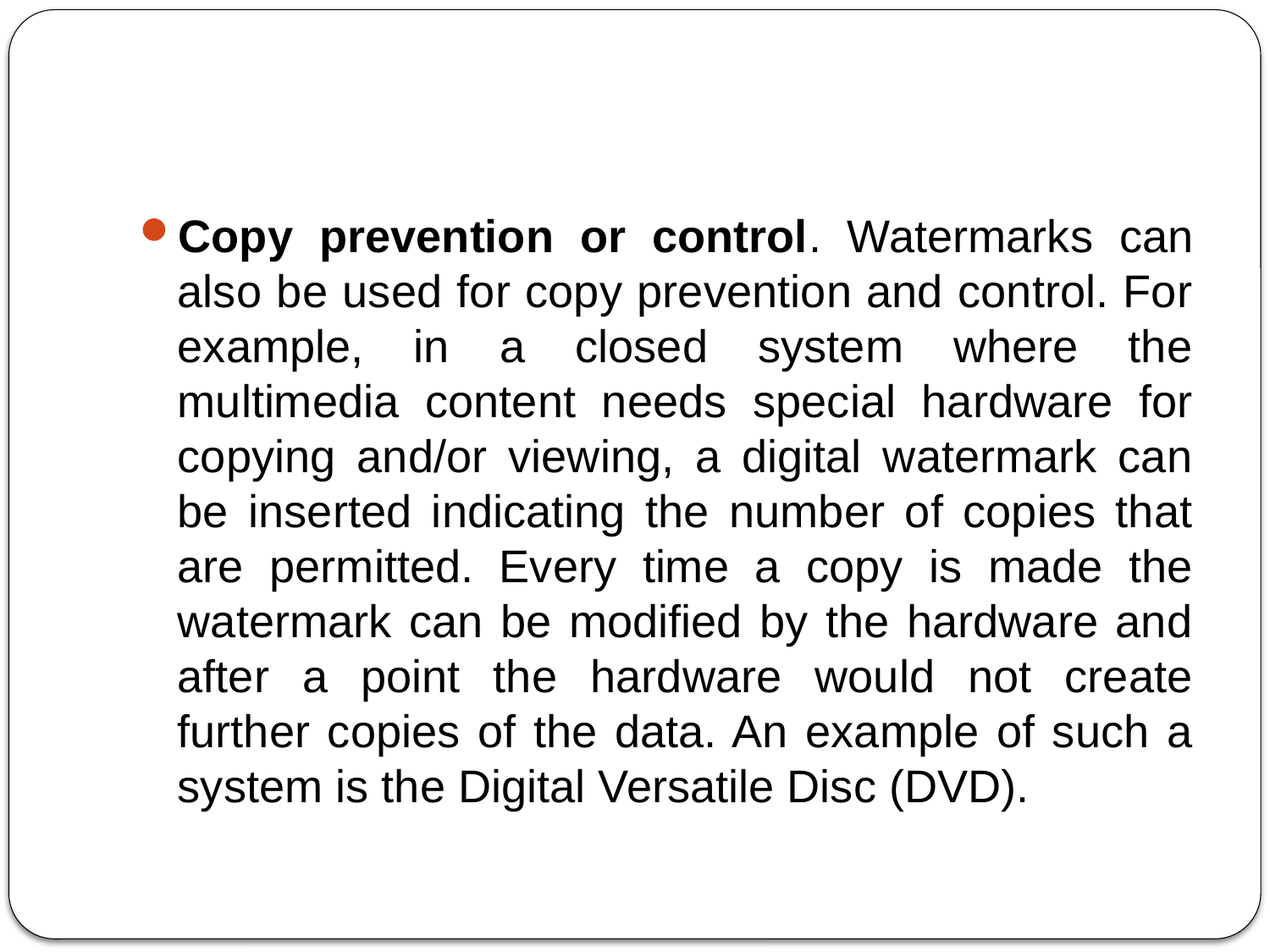

Copy prevention or control. Watermarks can also be used for copy prevention and control. For example, in a closed system where the multimedia content needs special hardware for copying and/or viewing, a digital watermark can be inserted indicating the number of copies that are permitted. Every time a copy is made the watermark can be modified by the hardware and after a point the hardware would not create further copies of the data. An example of such a system is the Digital Versatile Disc (DVD).